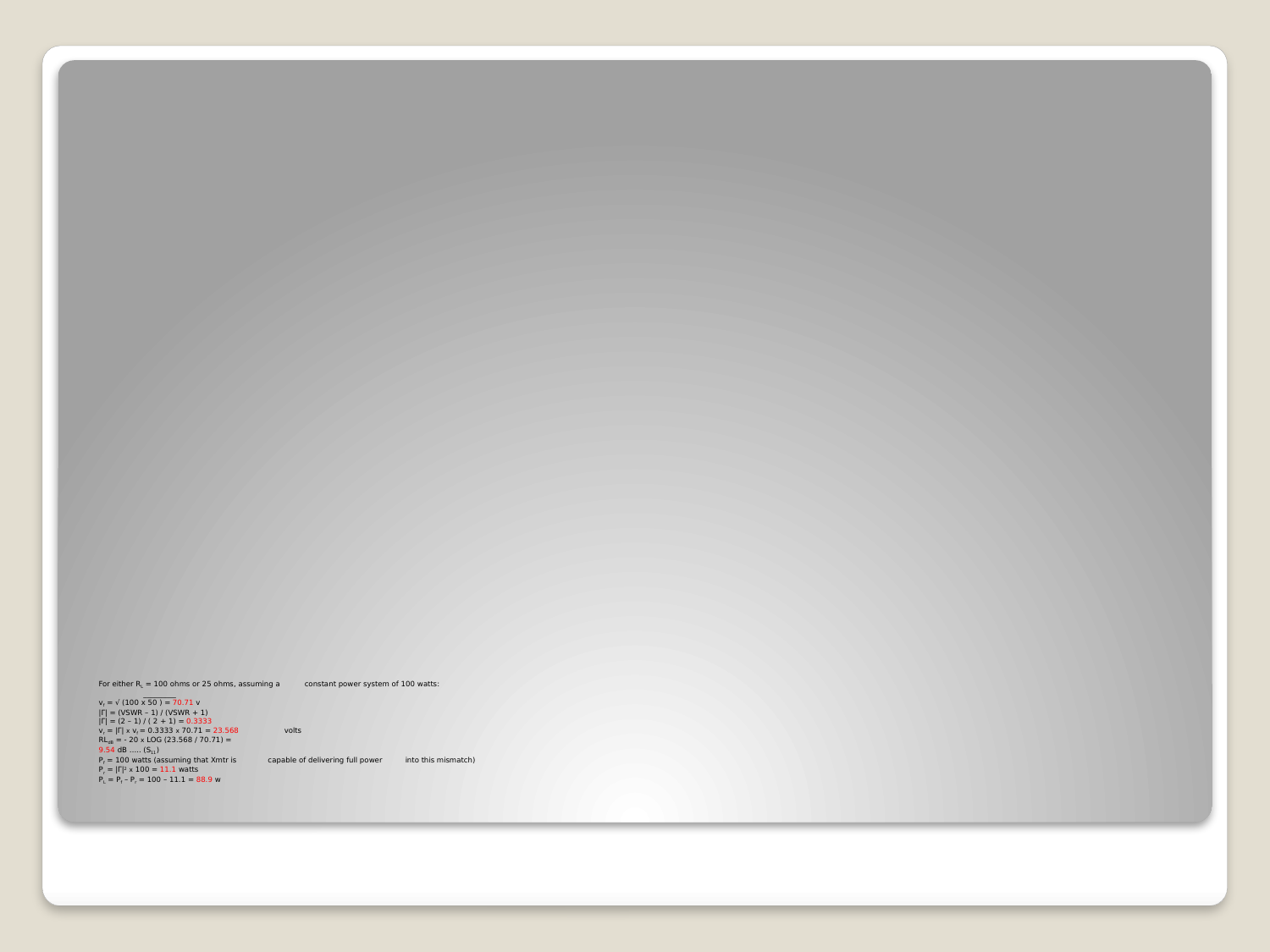

# For either RL = 100 ohms or 25 ohms, assuming a 	constant power system of 100 watts: _________ vf = √ (100 x 50 ) = 70.71 v |Γ| = (VSWR – 1) / (VSWR + 1) |Γ| = (2 – 1) / ( 2 + 1) = 0.3333 vr = |Γ| x vf = 0.3333 x 70.71 = 23.568 				           volts RLdB = - 20 x LOG (23.568 / 70.71) = 9.54 dB ….. (S11) Pf = 100 watts (assuming that Xmtr is 				    capable of delivering full power 			    into this mismatch) Pr = |Γ|2 x 100 = 11.1 watts PL = Pf – Pr = 100 – 11.1 = 88.9 w